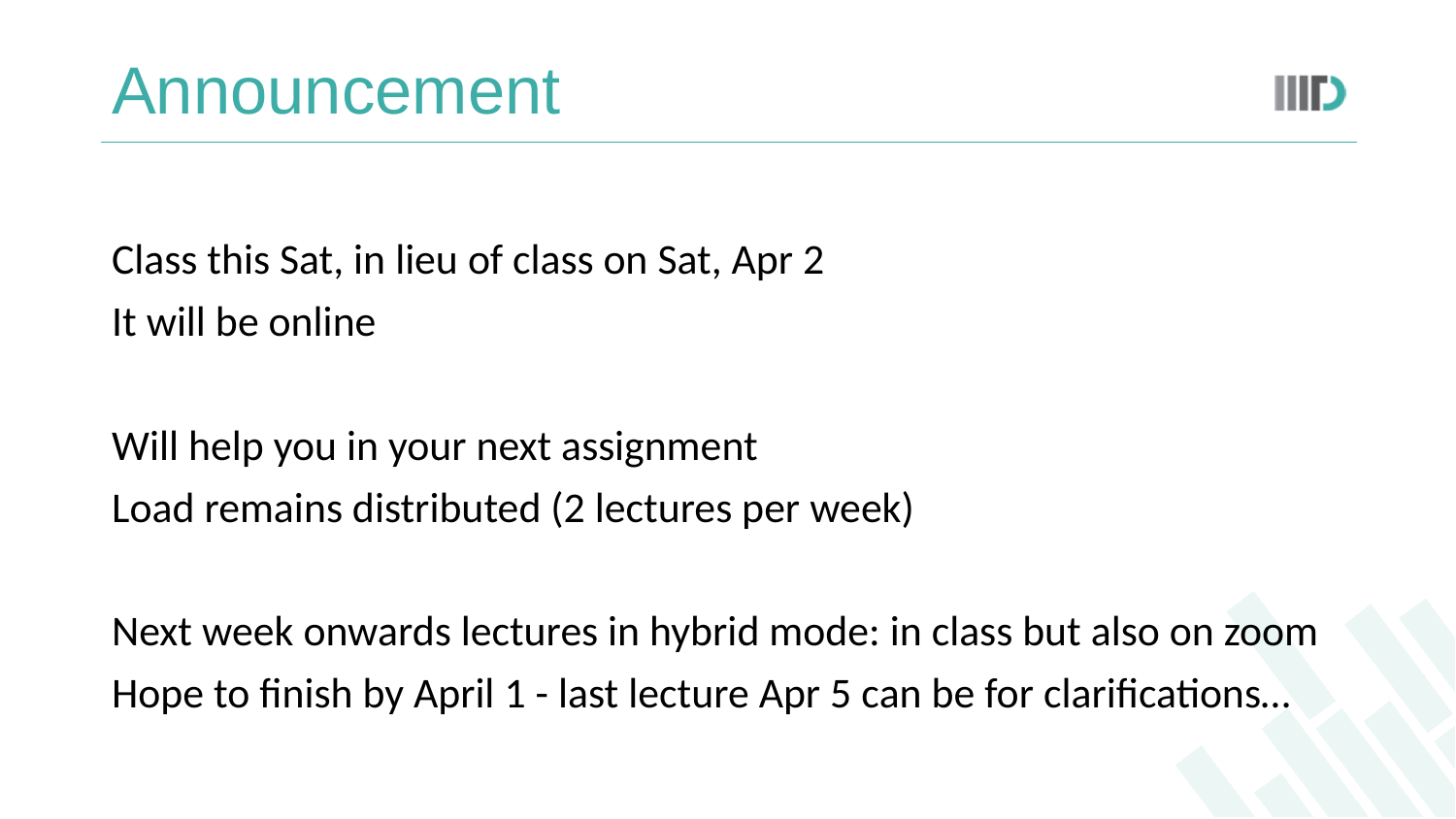

# Announcement

Class this Sat, in lieu of class on Sat, Apr 2
It will be online

Will help you in your next assignment
Load remains distributed (2 lectures per week)

Next week onwards lectures in hybrid mode: in class but also on zoom
Hope to finish by April 1 - last lecture Apr 5 can be for clarifications…